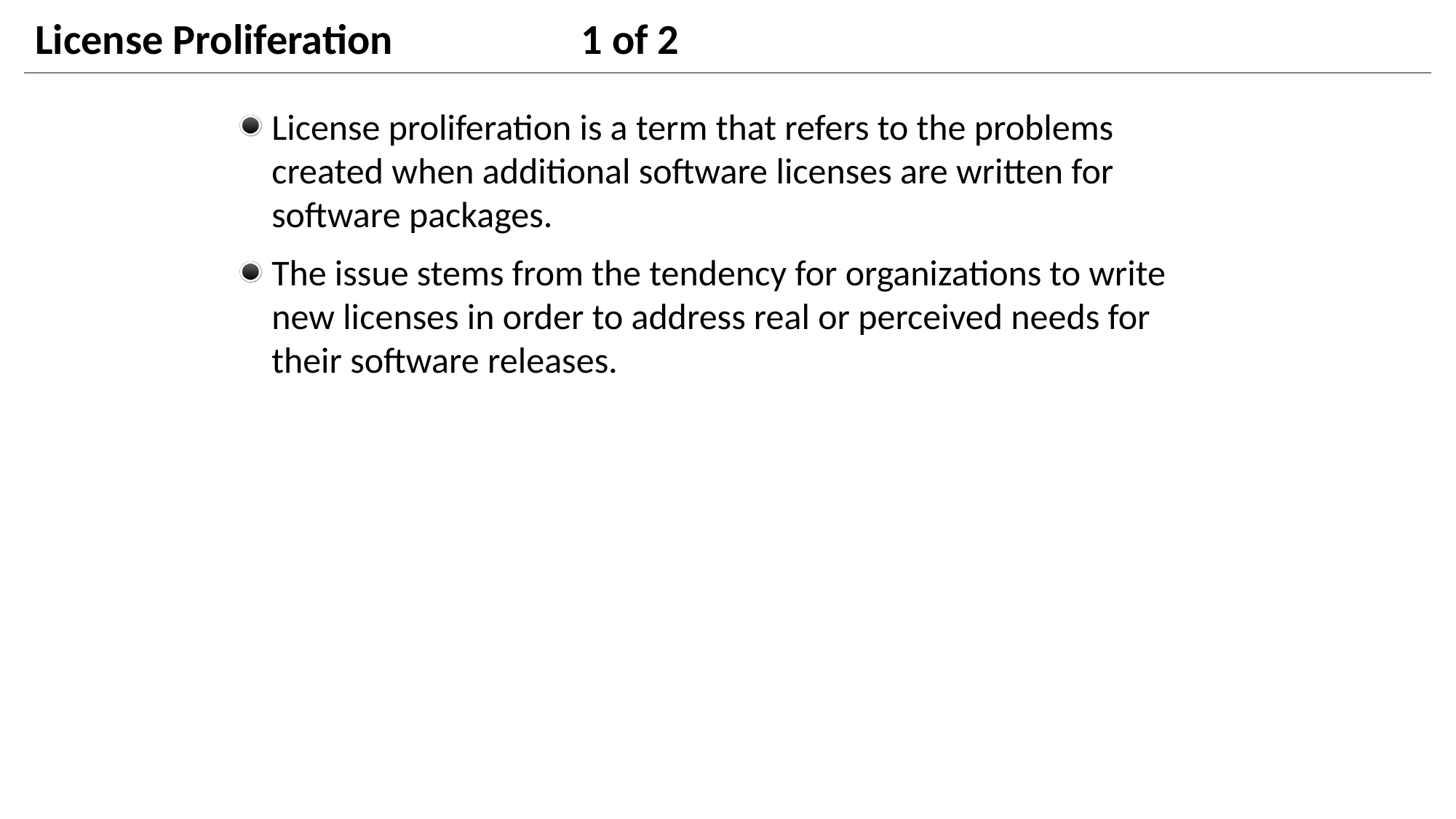

# License Proliferation		1 of 2
License proliferation is a term that refers to the problems created when additional software licenses are written for software packages.
The issue stems from the tendency for organizations to write new licenses in order to address real or perceived needs for their software releases.